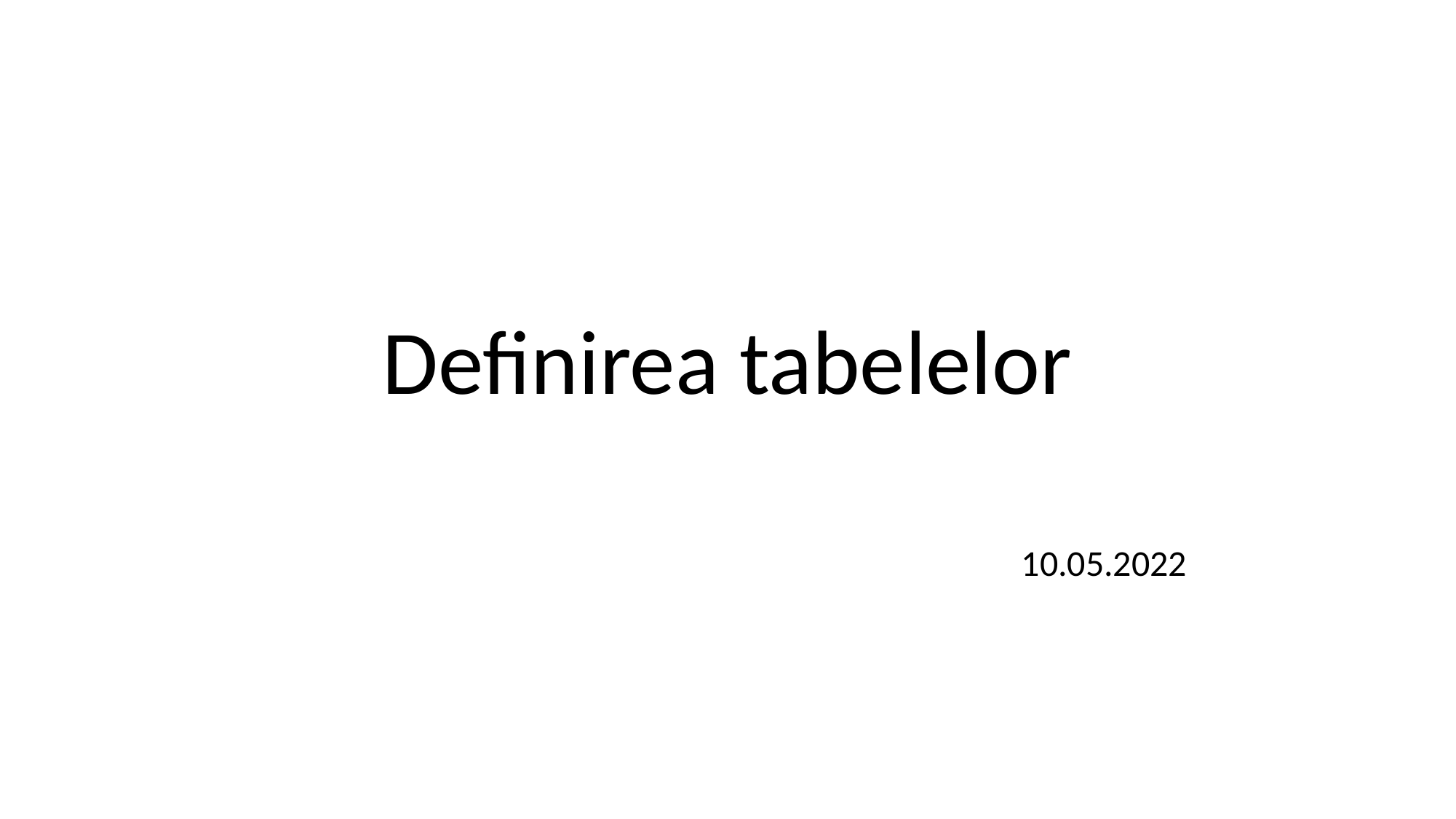

# Definirea tabelelor

                                                                                            10.05.2022